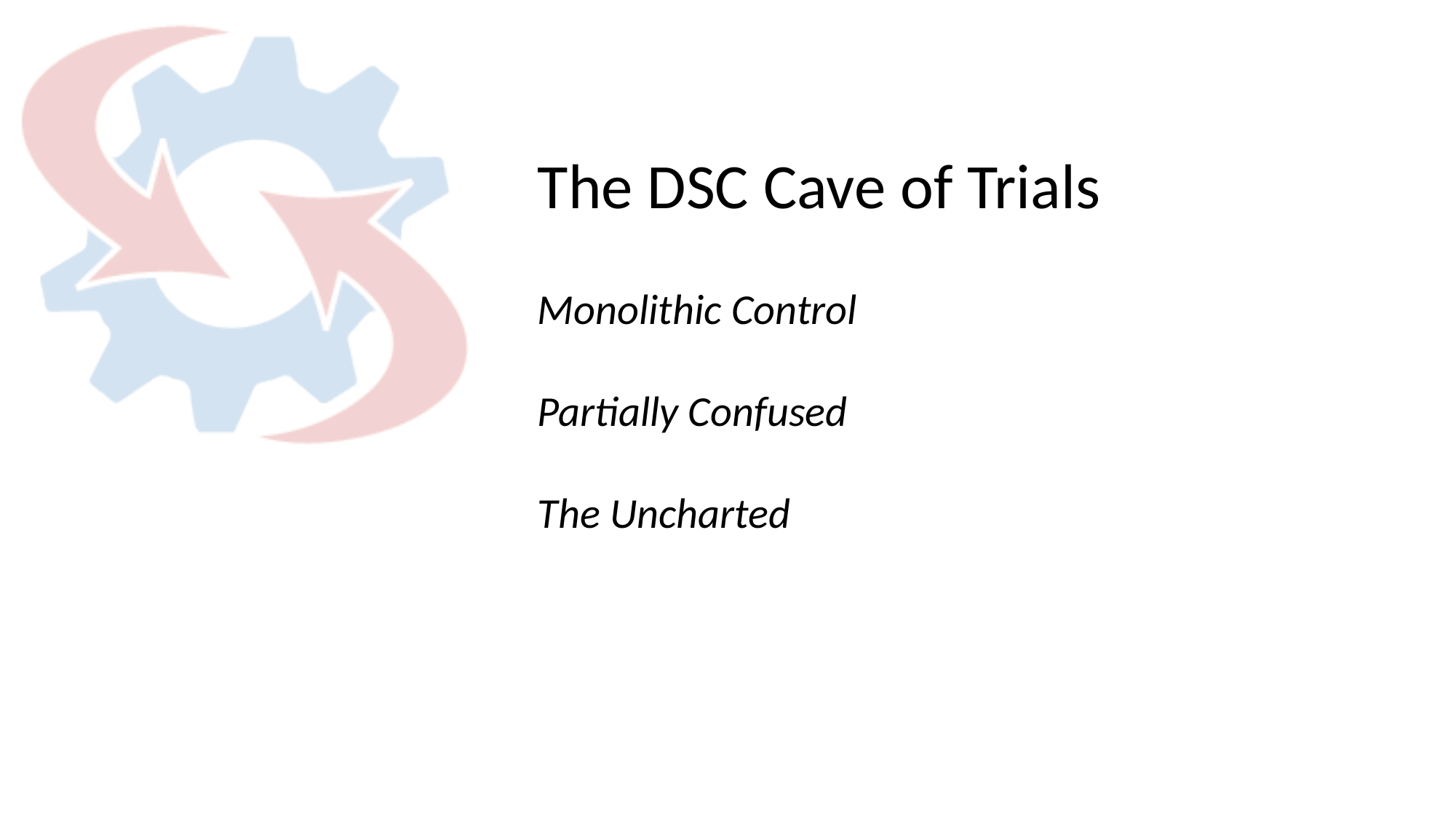

The DSC Cave of Trials
Monolithic Control
Partially Confused

The Uncharted